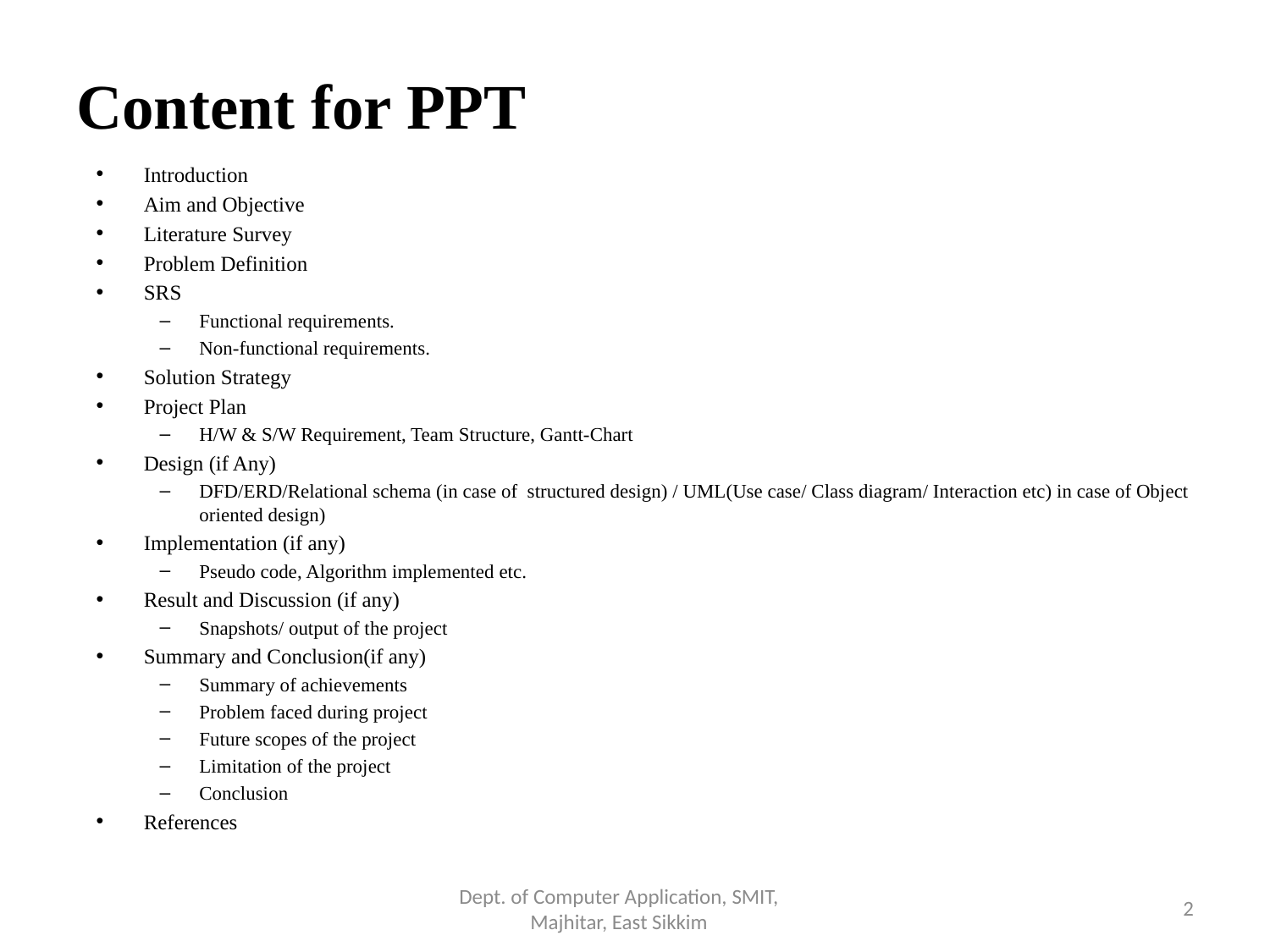

# Content for PPT
Introduction
Aim and Objective
Literature Survey
Problem Definition
SRS
Functional requirements.
Non-functional requirements.
Solution Strategy
Project Plan
H/W & S/W Requirement, Team Structure, Gantt-Chart
Design (if Any)
DFD/ERD/Relational schema (in case of  structured design) / UML(Use case/ Class diagram/ Interaction etc) in case of Object oriented design)
Implementation (if any)
Pseudo code, Algorithm implemented etc.
Result and Discussion (if any)
Snapshots/ output of the project
Summary and Conclusion(if any)
Summary of achievements
Problem faced during project
Future scopes of the project
Limitation of the project
Conclusion
References
Dept. of Computer Application, SMIT, Majhitar, East Sikkim
2